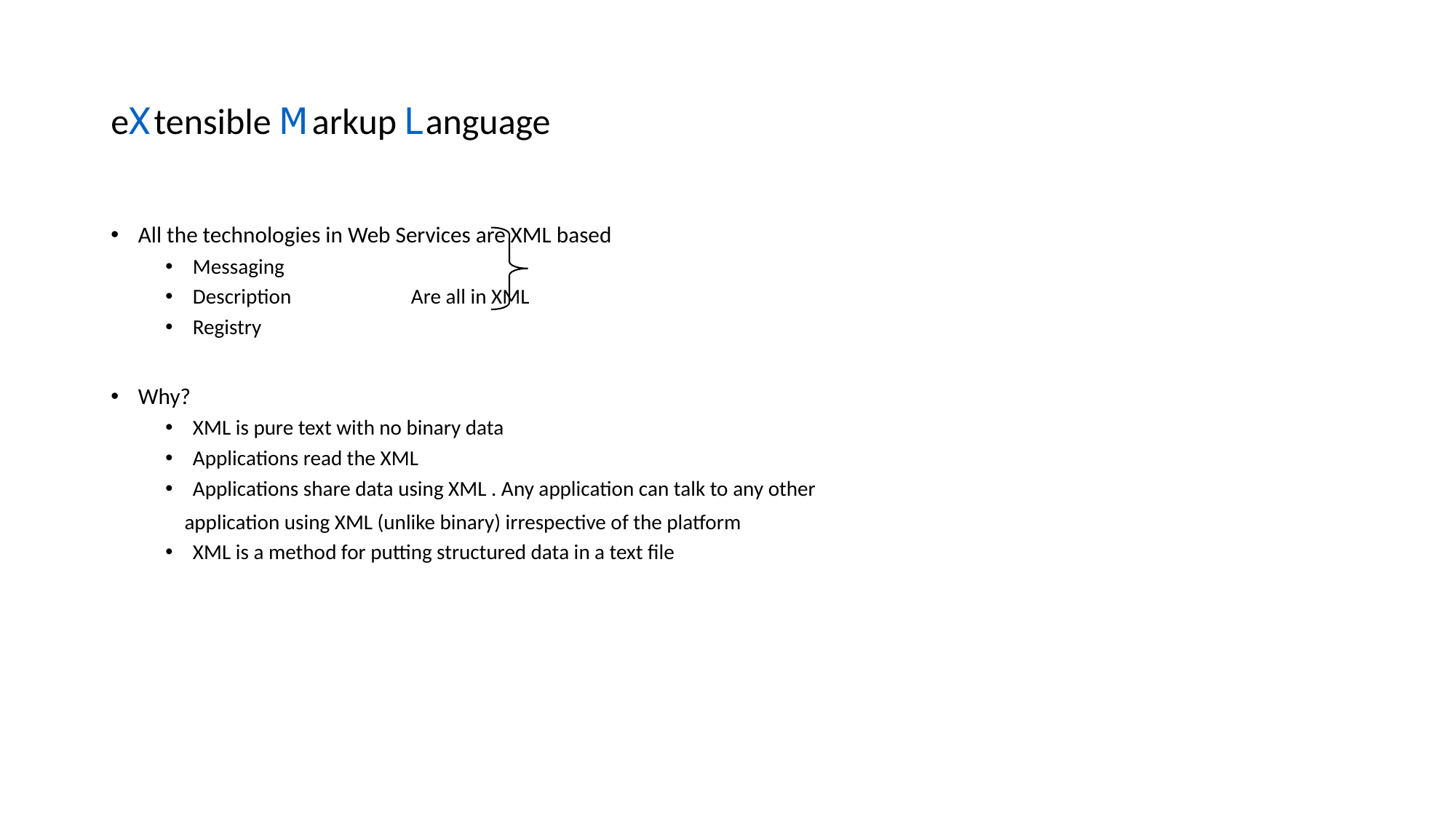

# eXtensible Markup Language

All the technologies in Web Services are XML based
Messaging
Description		Are all in XML
Registry

Why?
XML is pure text with no binary data
Applications read the XML
Applications share data using XML . Any application can talk to any other
    application using XML (unlike binary) irrespective of the platform
XML is a method for putting structured data in a text file